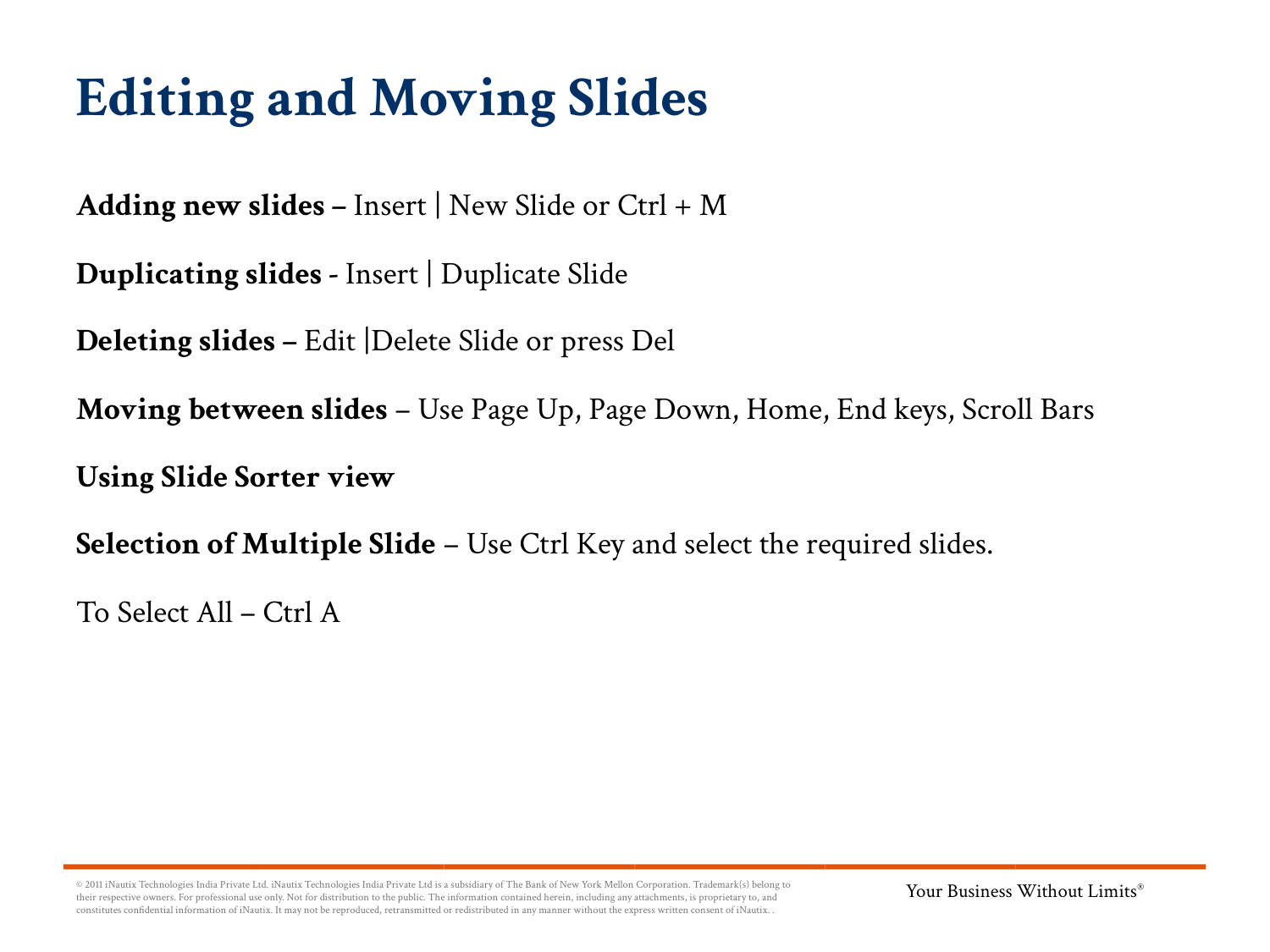

Editing and Moving Slides
Adding new slides – Insert | New Slide or Ctrl + M
Duplicating slides - Insert | Duplicate Slide
Deleting slides – Edit |Delete Slide or press Del
Moving between slides – Use Page Up, Page Down, Home, End keys, Scroll Bars
Using Slide Sorter view
Selection of Multiple Slide – Use Ctrl Key and select the required slides.
To Select All – Ctrl A